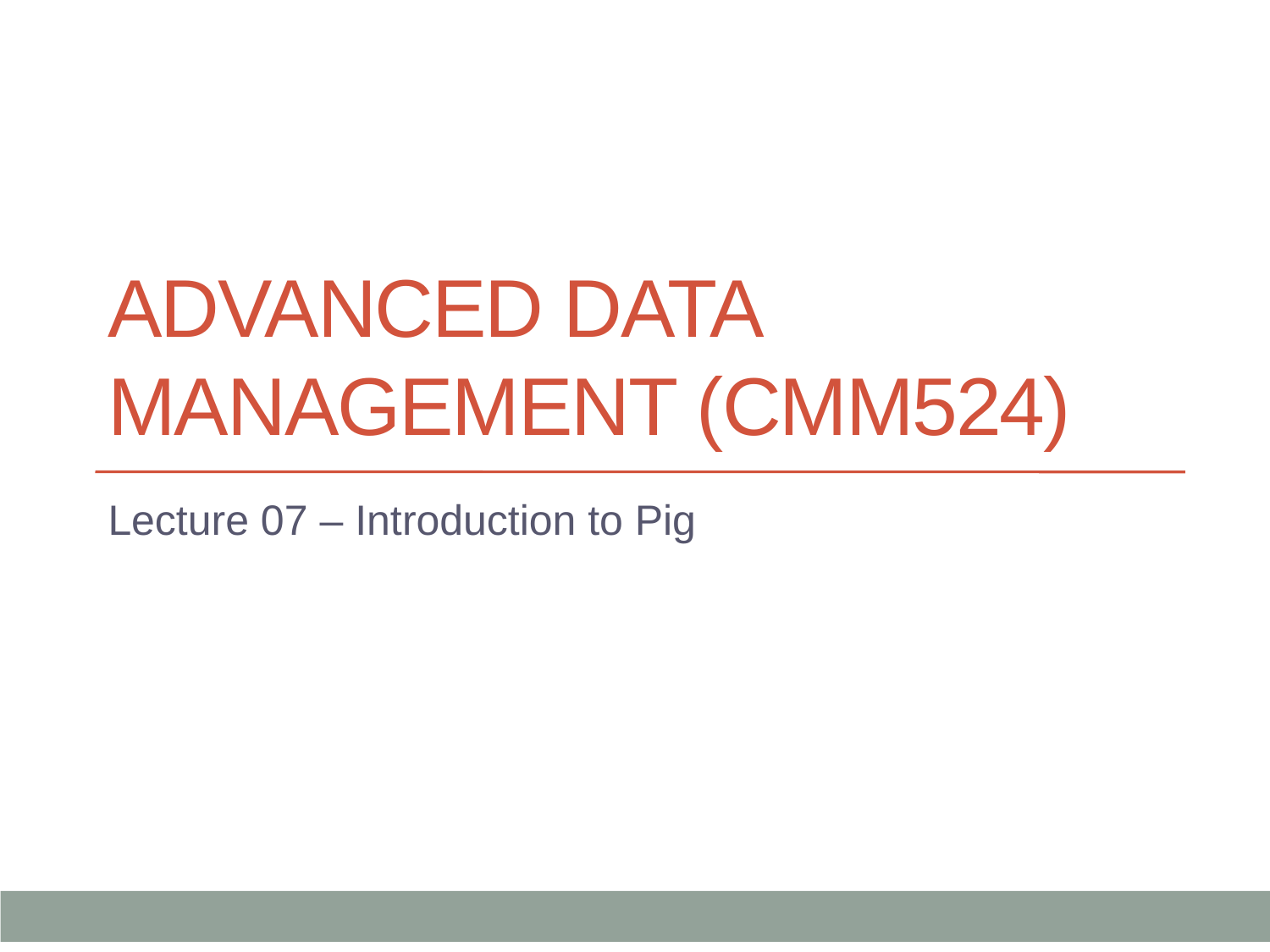

# ADVANCED DATA MANAGEMENT (CMM524)
Lecture 07 – Introduction to Pig